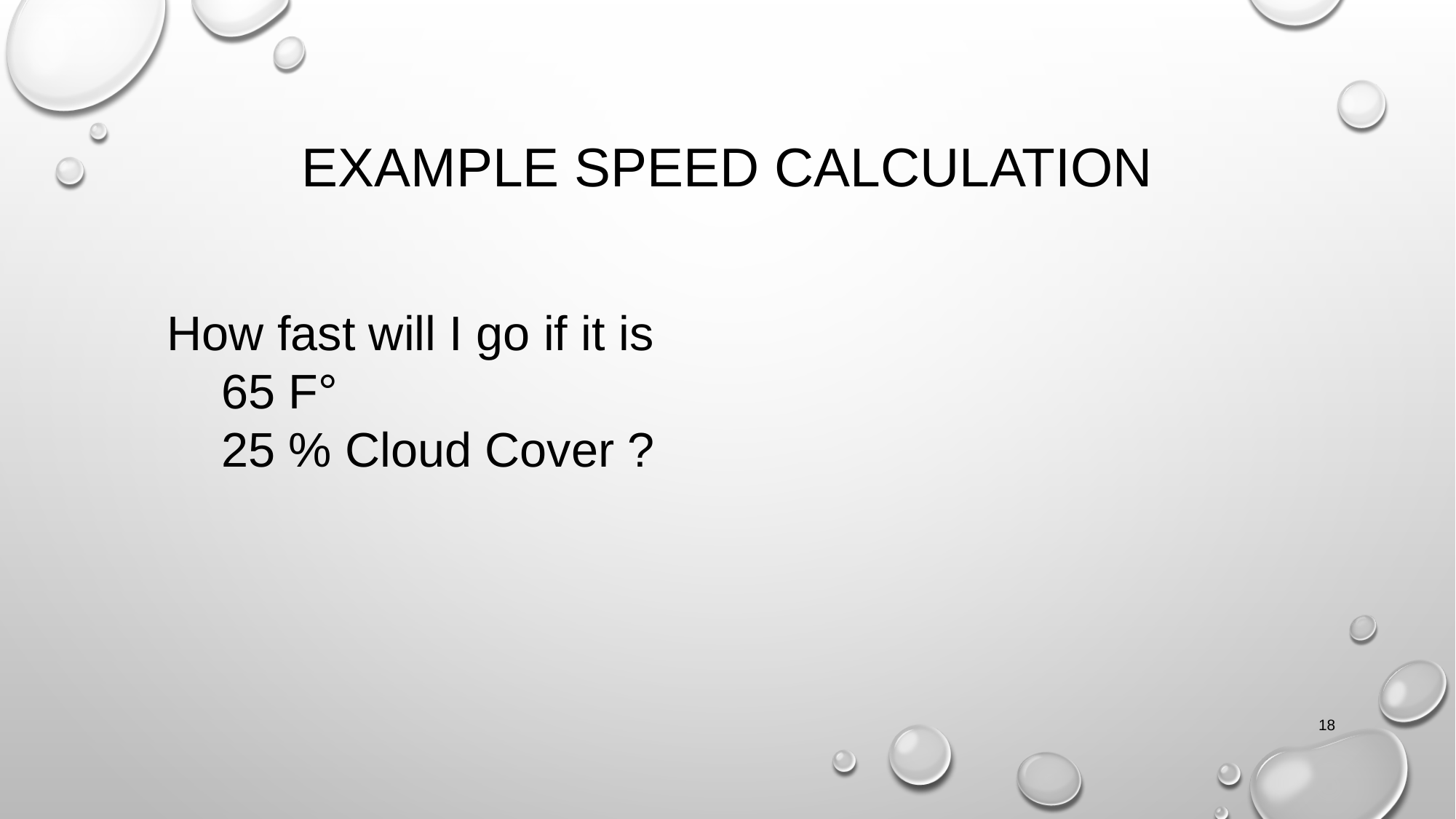

# Example Speed Calculation
How fast will I go if it is
65 F°
25 % Cloud Cover ?
18